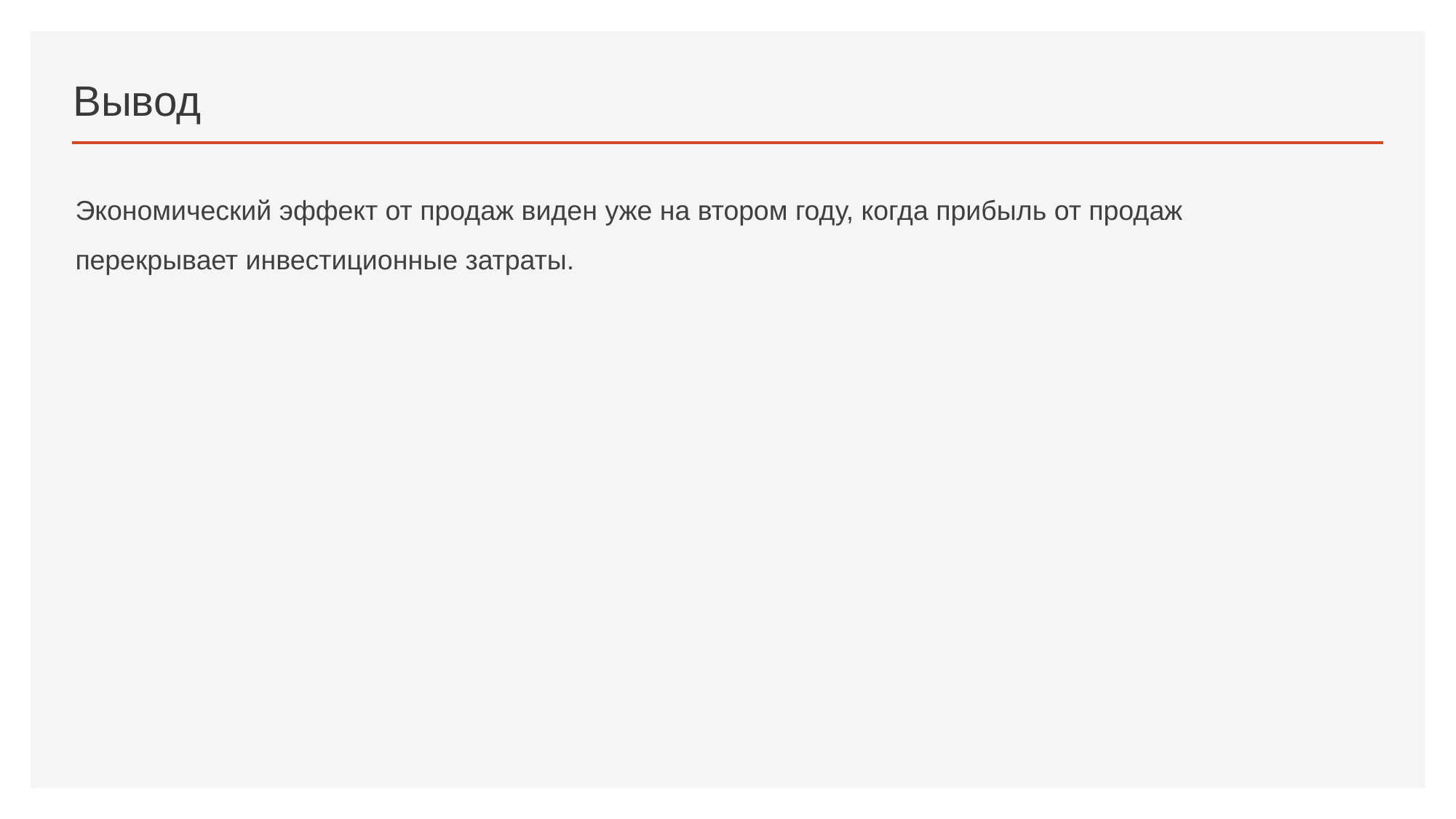

# Вывод
Экономический эффект от продаж виден уже на втором году, когда прибыль от продаж перекрывает инвестиционные затраты.